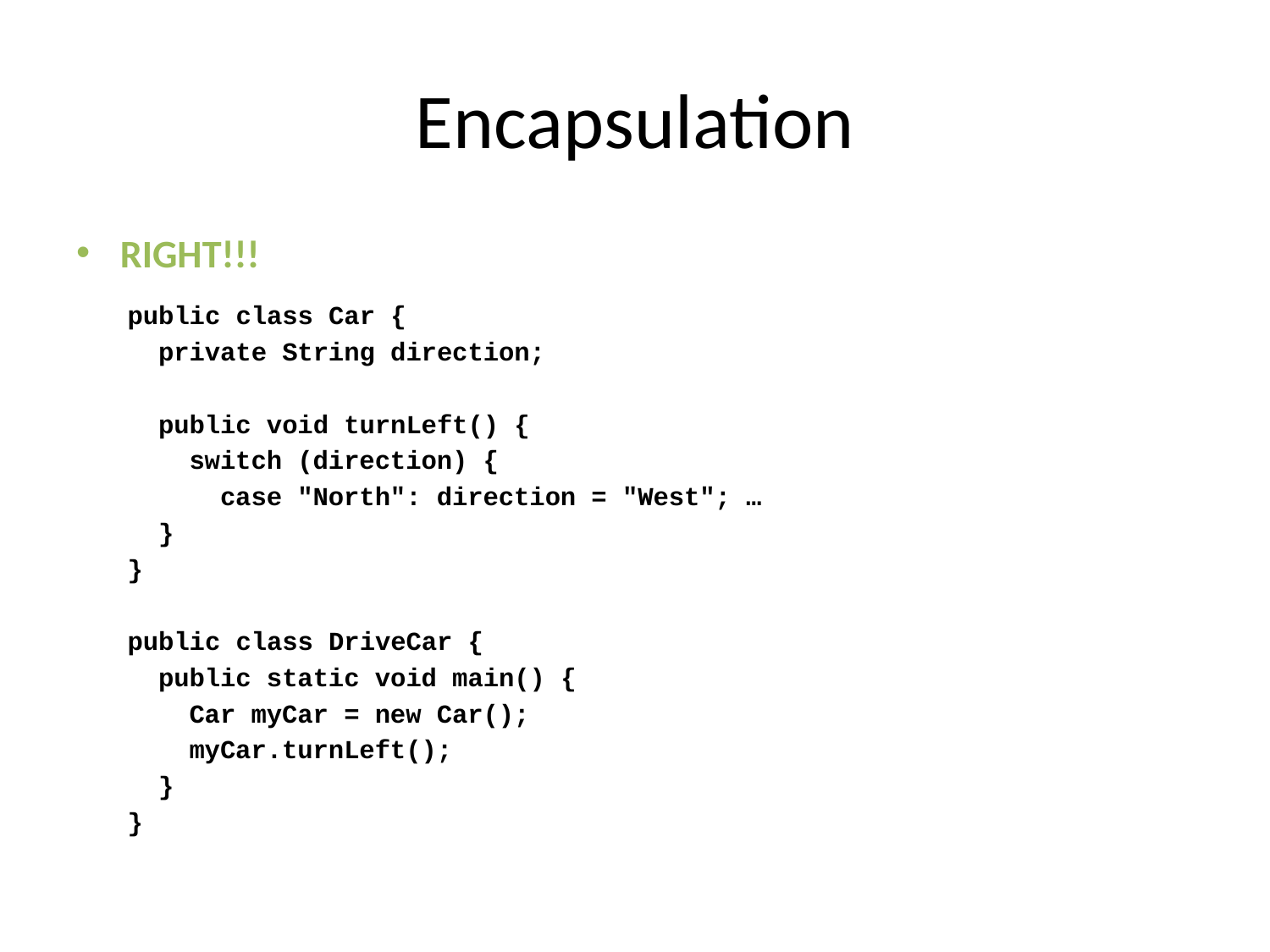

# Encapsulation
RIGHT!!!

public class Car {
  private String direction;

  public void turnLeft() {
    switch (direction) {
      case "North": direction = "West"; …
  }
}

public class DriveCar {
  public static void main() {
    Car myCar = new Car();
    myCar.turnLeft();
  }
}